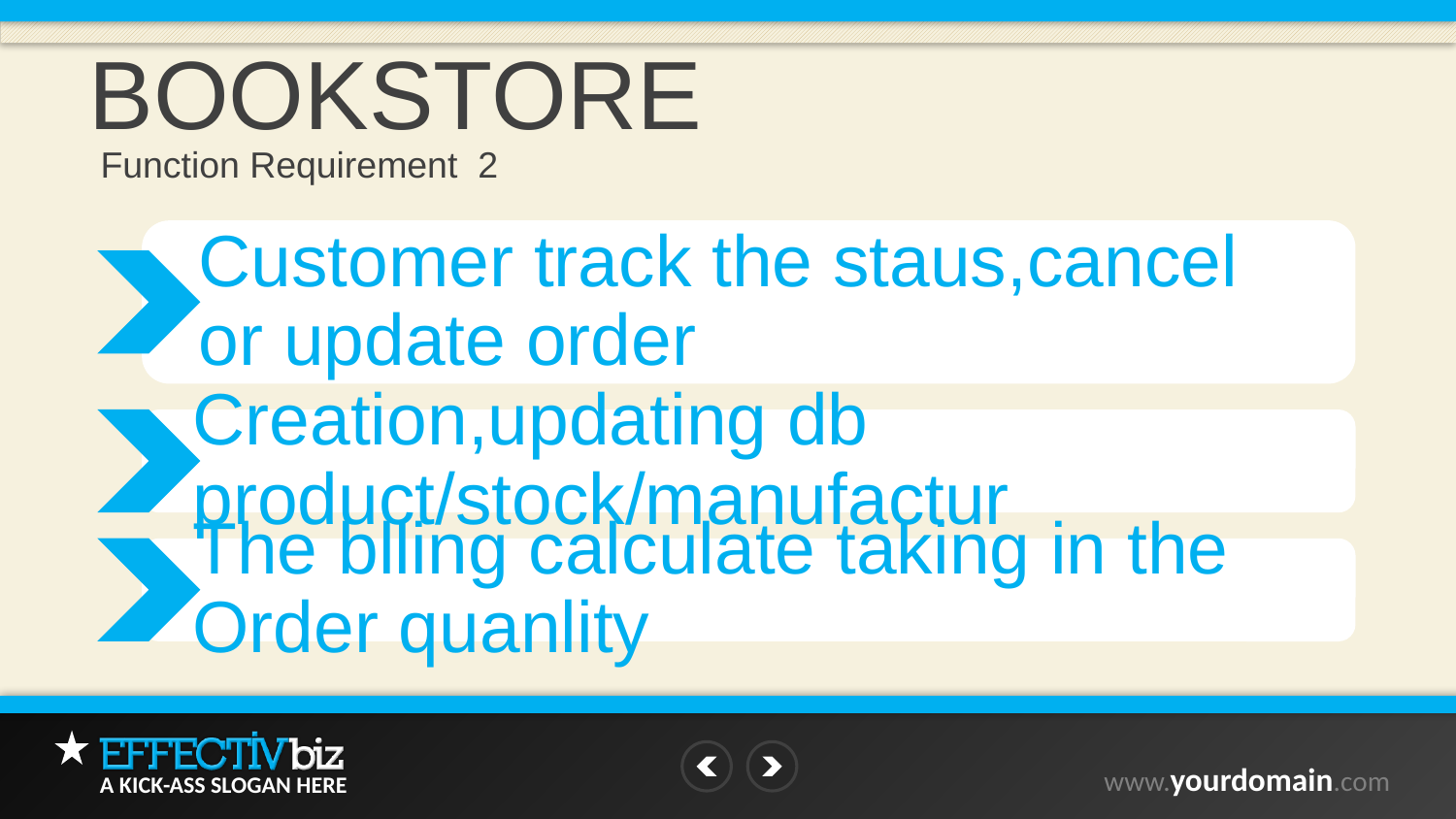

BookStore
Function Requirement  2
Customer track the staus,cancel or update order
Creation,updating db product/stock/manufactur
The blling calculate taking in the Order quanlity